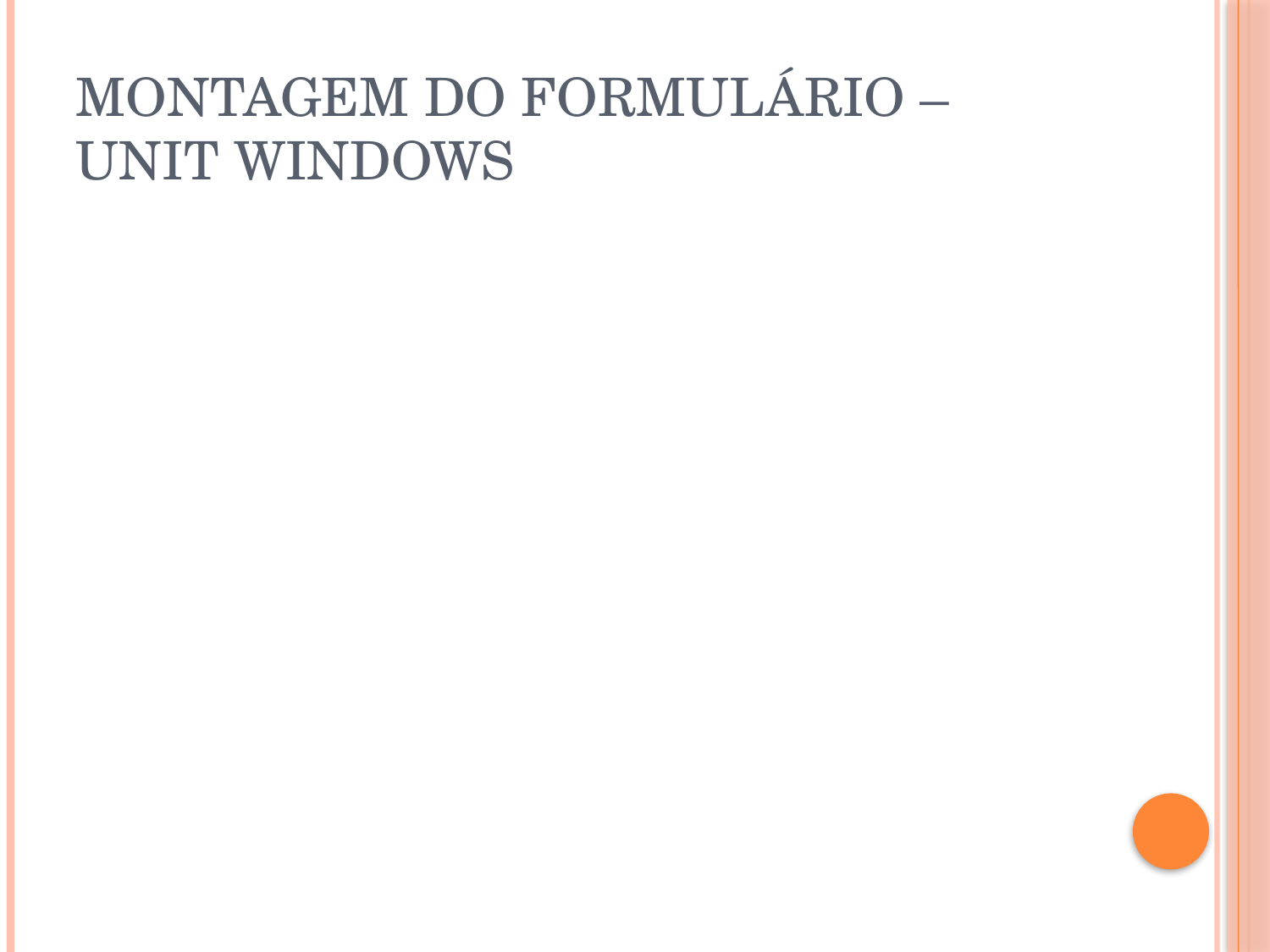

# Montagem do Formulário – Unit windows